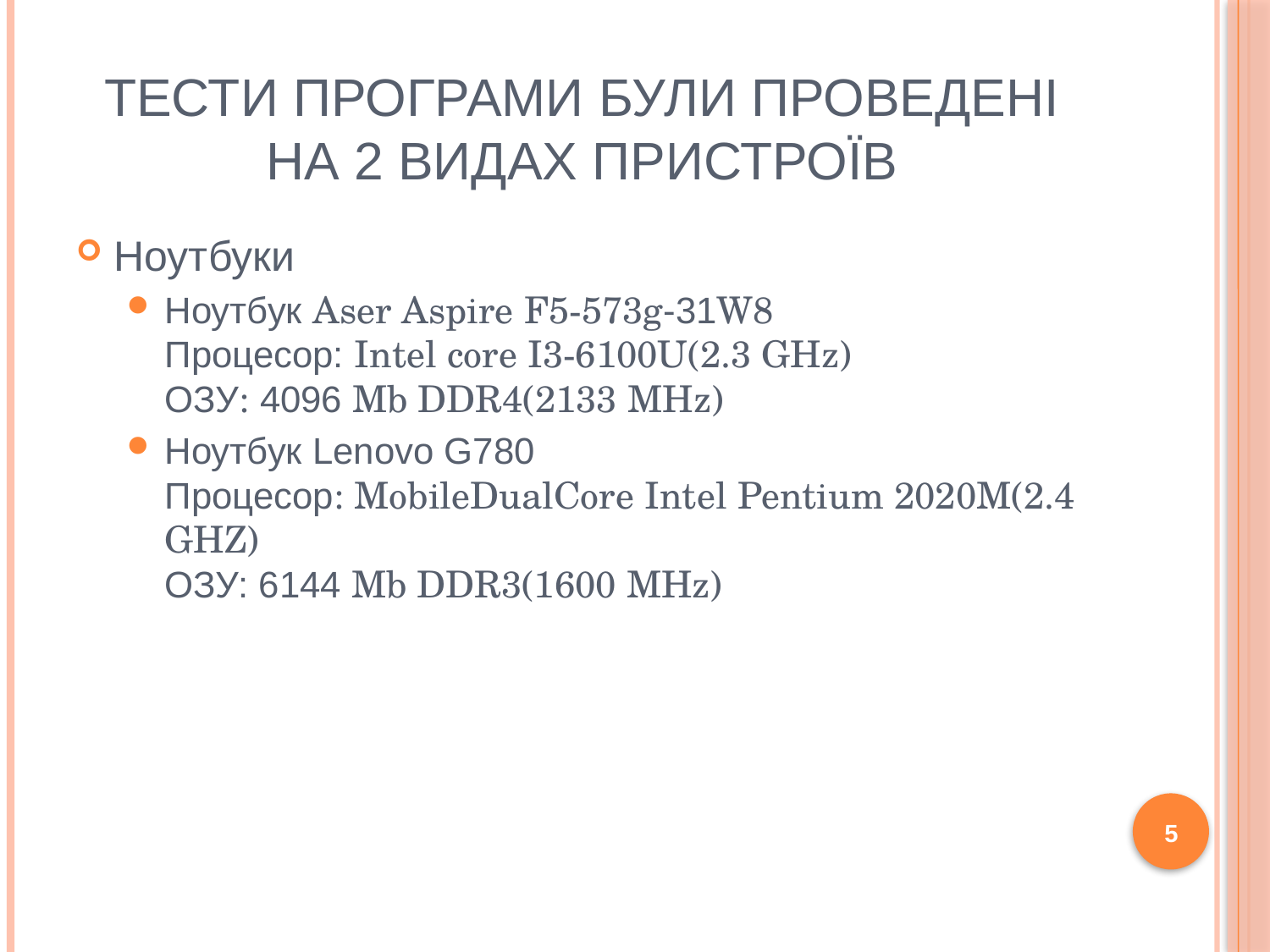

# Тести програми були проведені на 2 видах пристроїв
Ноутбуки
Ноутбук Aser Aspire F5-573g-31W8
Процесор: Intel core I3-6100U(2.3 GHz)
ОЗУ: 4096 Mb DDR4(2133 MHz)
Ноутбук Lenovo G780
Процесор: MobileDualCore Intel Pentium 2020M(2.4 GHZ)
ОЗУ: 6144 Mb DDR3(1600 MHz)

5